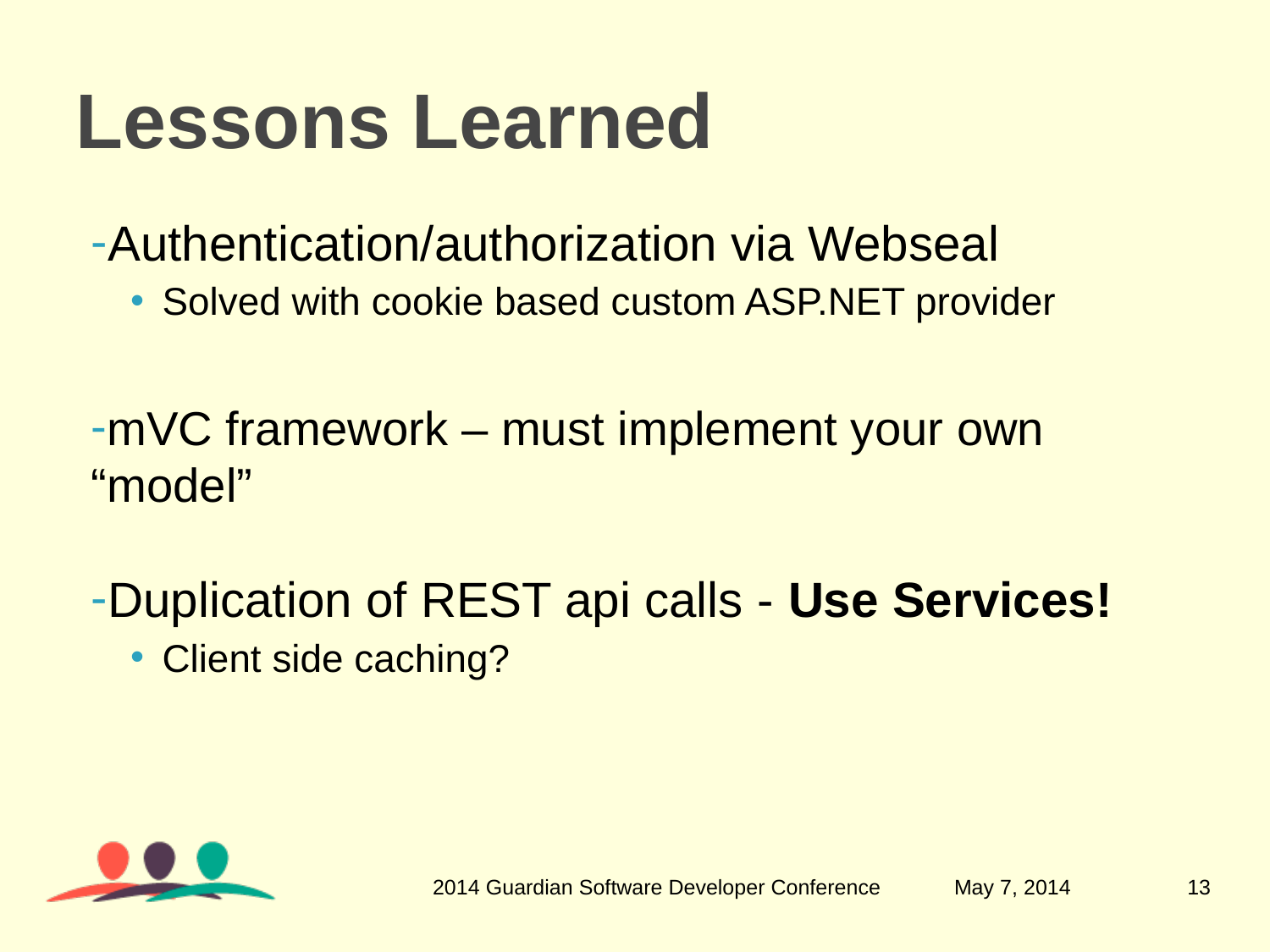

# Lessons Learned
Authentication/authorization via Webseal
Solved with cookie based custom ASP.NET provider

mVC framework – must implement your own “model”

Duplication of REST api calls - Use Services!
Client side caching?

2014 Guardian Software Developer Conference
May 7, 2014
13